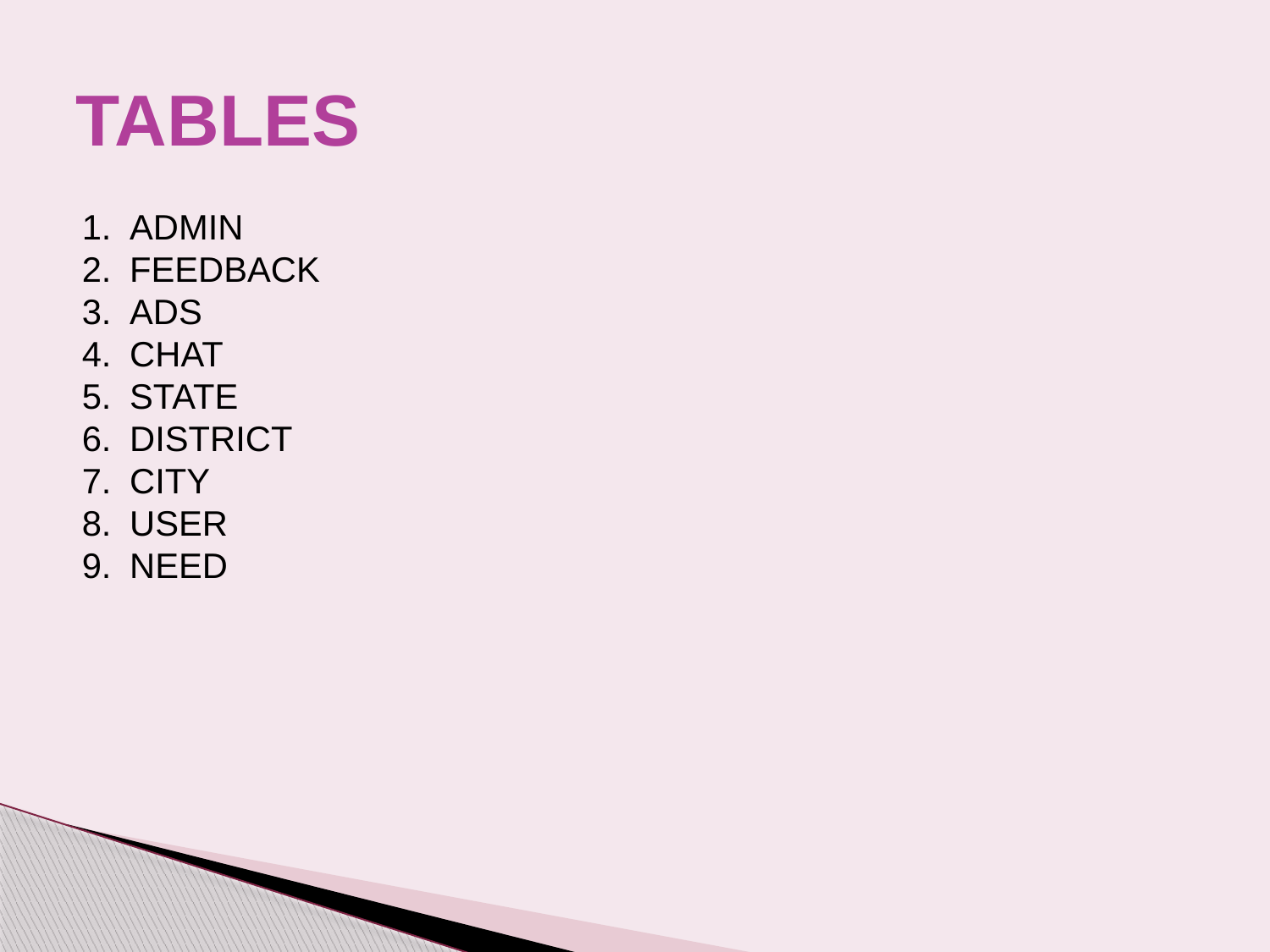

# TABLES
ADMIN
FEEDBACK
ADS
CHAT
STATE
DISTRICT
CITY
USER
NEED